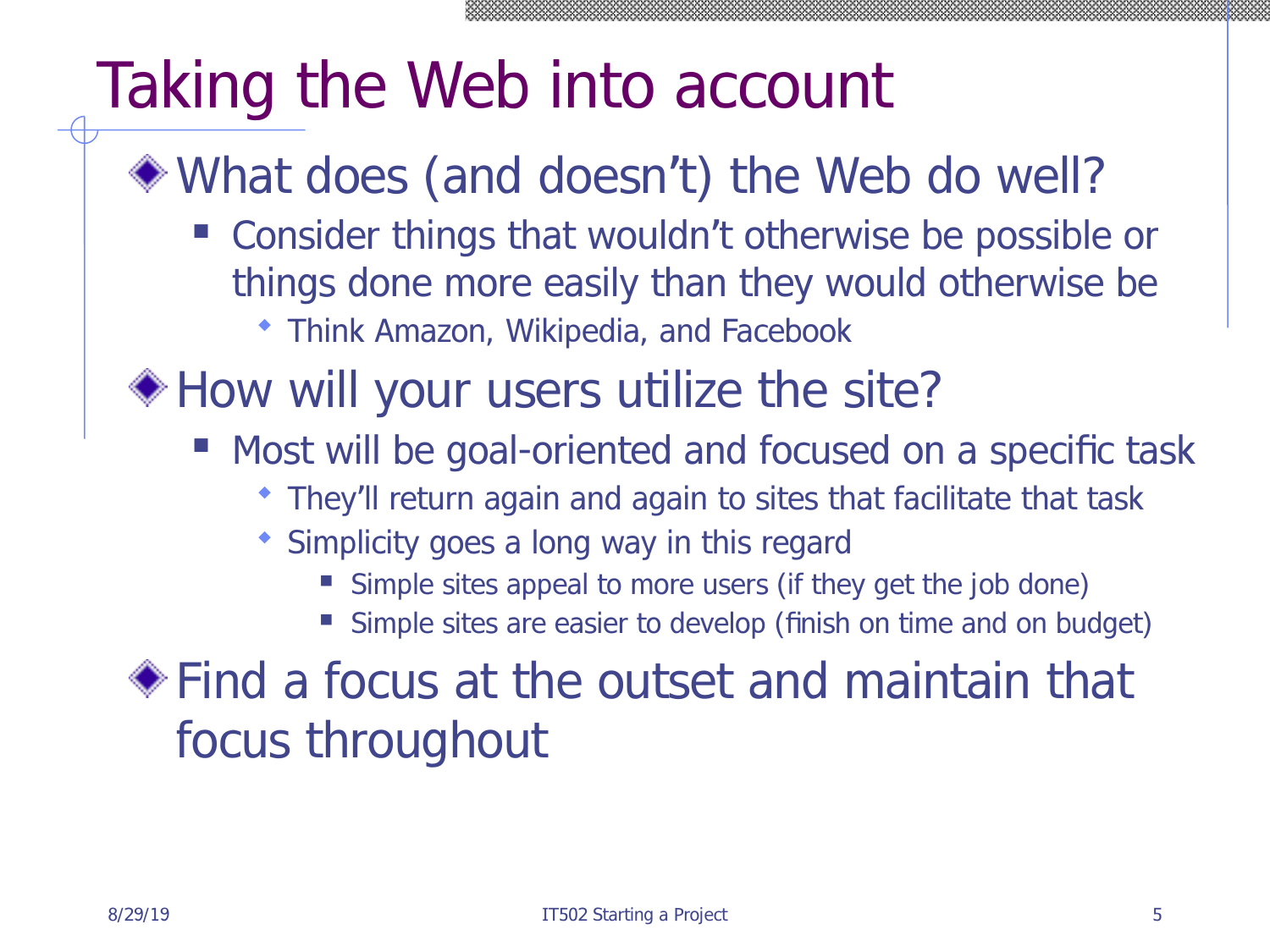

# Taking the Web into account
What does (and doesn’t) the Web do well?
Consider things that wouldn’t otherwise be possible or things done more easily than they would otherwise be
Think Amazon, Wikipedia, and Facebook
How will your users utilize the site?
Most will be goal-oriented and focused on a specific task
They’ll return again and again to sites that facilitate that task
Simplicity goes a long way in this regard
Simple sites appeal to more users (if they get the job done)
Simple sites are easier to develop (finish on time and on budget)
Find a focus at the outset and maintain that focus throughout
8/29/19
IT502 Starting a Project
5